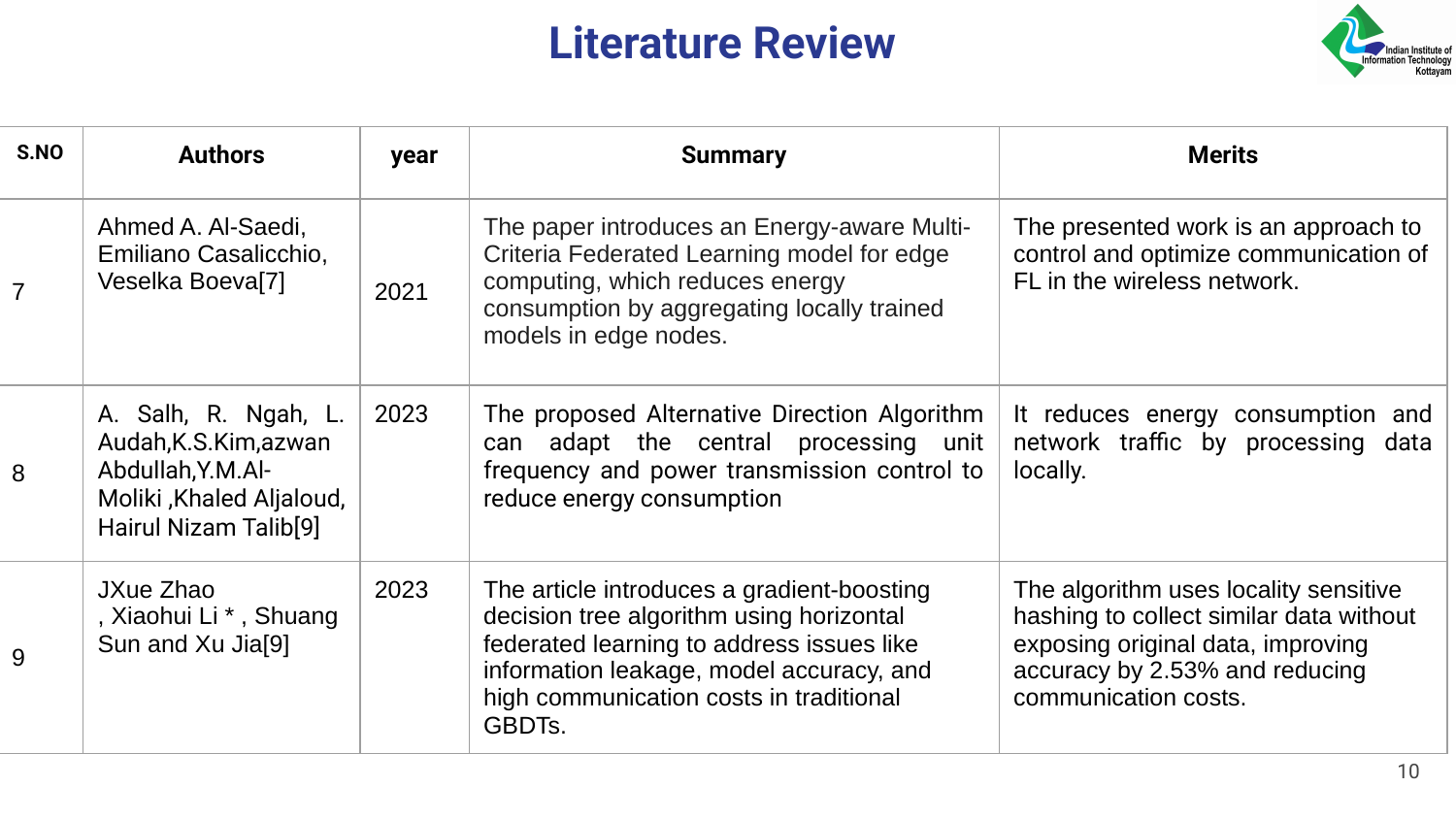

# Literature Review
| S.NO | Authors | year | Summary | Merits |
| --- | --- | --- | --- | --- |
| 7 | Ahmed A. Al-Saedi, Emiliano Casalicchio, Veselka Boeva[7] | 2021 | The paper introduces an Energy-aware Multi-Criteria Federated Learning model for edge computing, which reduces energy consumption by aggregating locally trained models in edge nodes. | The presented work is an approach to control and optimize communication of FL in the wireless network. |
| 8 | A. Salh, R. Ngah, L. Audah,K.S.Kim,azwan Abdullah,Y.M.Al-Moliki ,Khaled Aljaloud, Hairul Nizam Talib[9] | 2023 | The proposed Alternative Direction Algorithm can adapt the central processing unit frequency and power transmission control to reduce energy consumption | It reduces energy consumption and network traffic by processing data locally. |
| 9 | JXue Zhao , Xiaohui Li \* , Shuang Sun and Xu Jia[9] | 2023 | The article introduces a gradient-boosting decision tree algorithm using horizontal federated learning to address issues like information leakage, model accuracy, and high communication costs in traditional GBDTs. | The algorithm uses locality sensitive hashing to collect similar data without exposing original data, improving accuracy by 2.53% and reducing communication costs. |
10